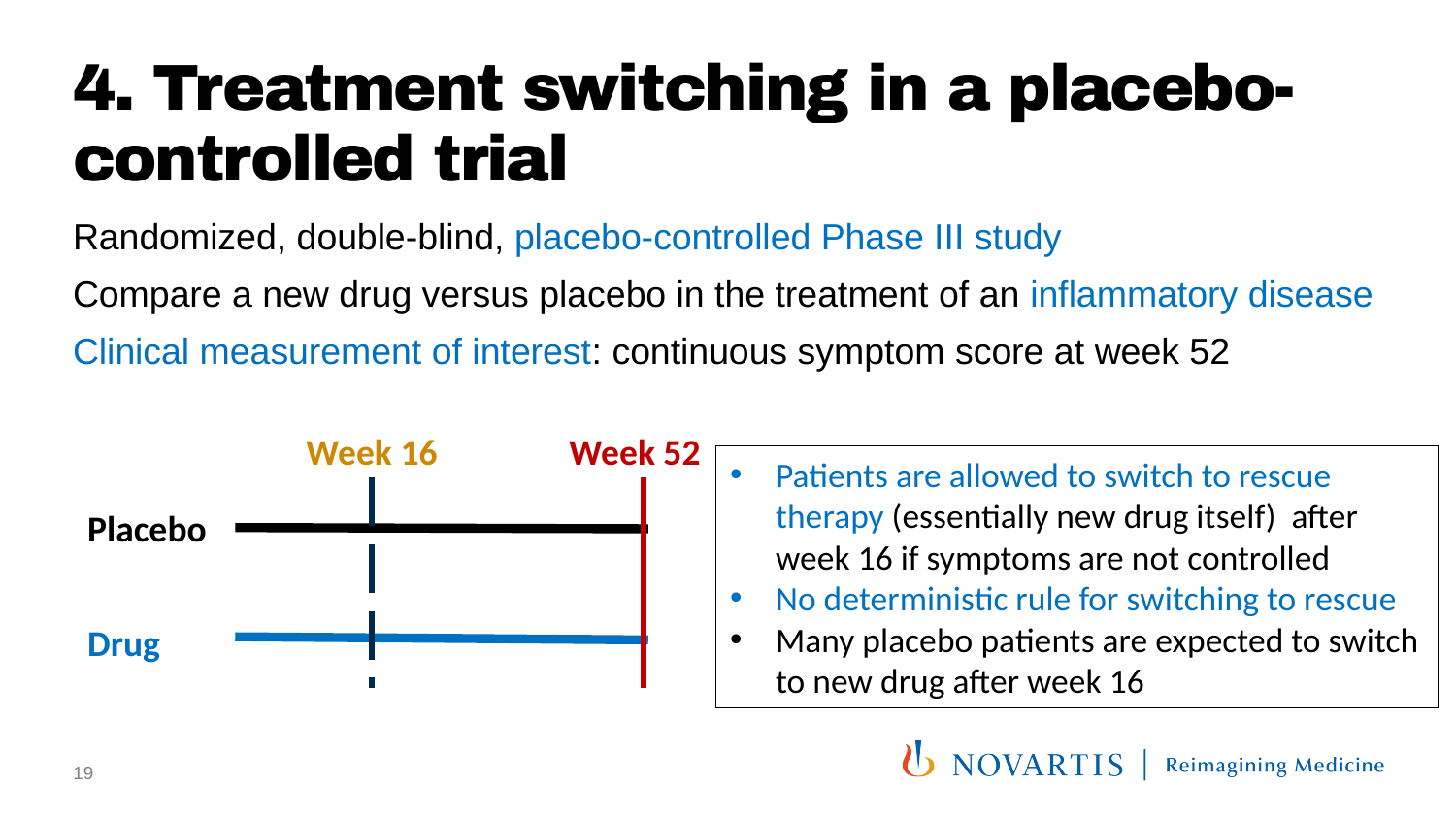

# 4. Treatment switching in a placebo-controlled trial
Randomized, double-blind, placebo-controlled Phase III study
Compare a new drug versus placebo in the treatment of an inflammatory disease
Clinical measurement of interest: continuous symptom score at week 52
Week 52
Week 16
Patients are allowed to switch to rescue therapy (essentially new drug itself)  after week 16 if symptoms are not controlled
No deterministic rule for switching to rescue
Many placebo patients are expected to switch to new drug after week 16
Placebo
Drug
19